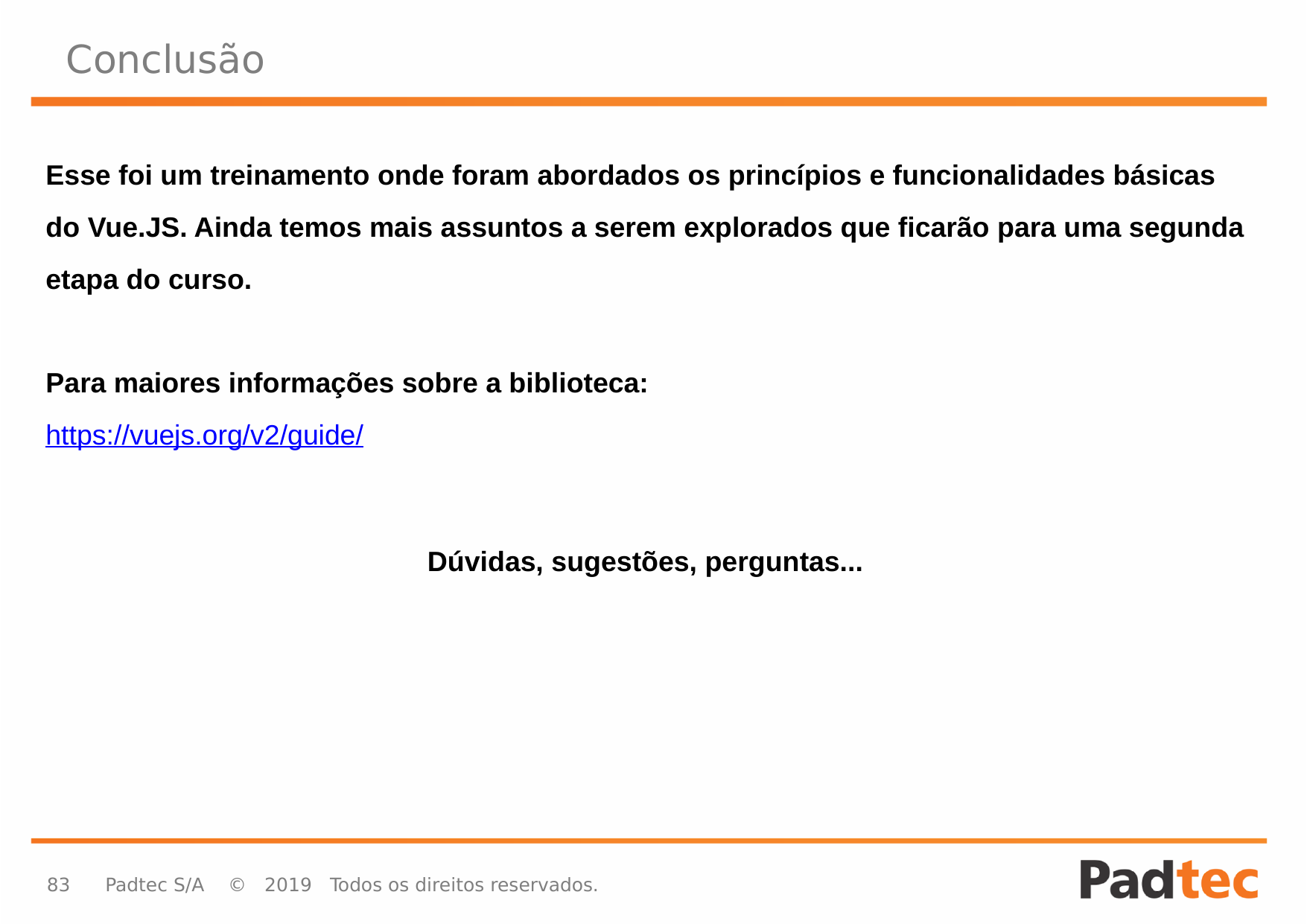

# Conclusão
Esse foi um treinamento onde foram abordados os princípios e funcionalidades básicas do Vue.JS. Ainda temos mais assuntos a serem explorados que ficarão para uma segunda etapa do curso.

Para maiores informações sobre a biblioteca:
https://vuejs.org/v2/guide/

Dúvidas, sugestões, perguntas...